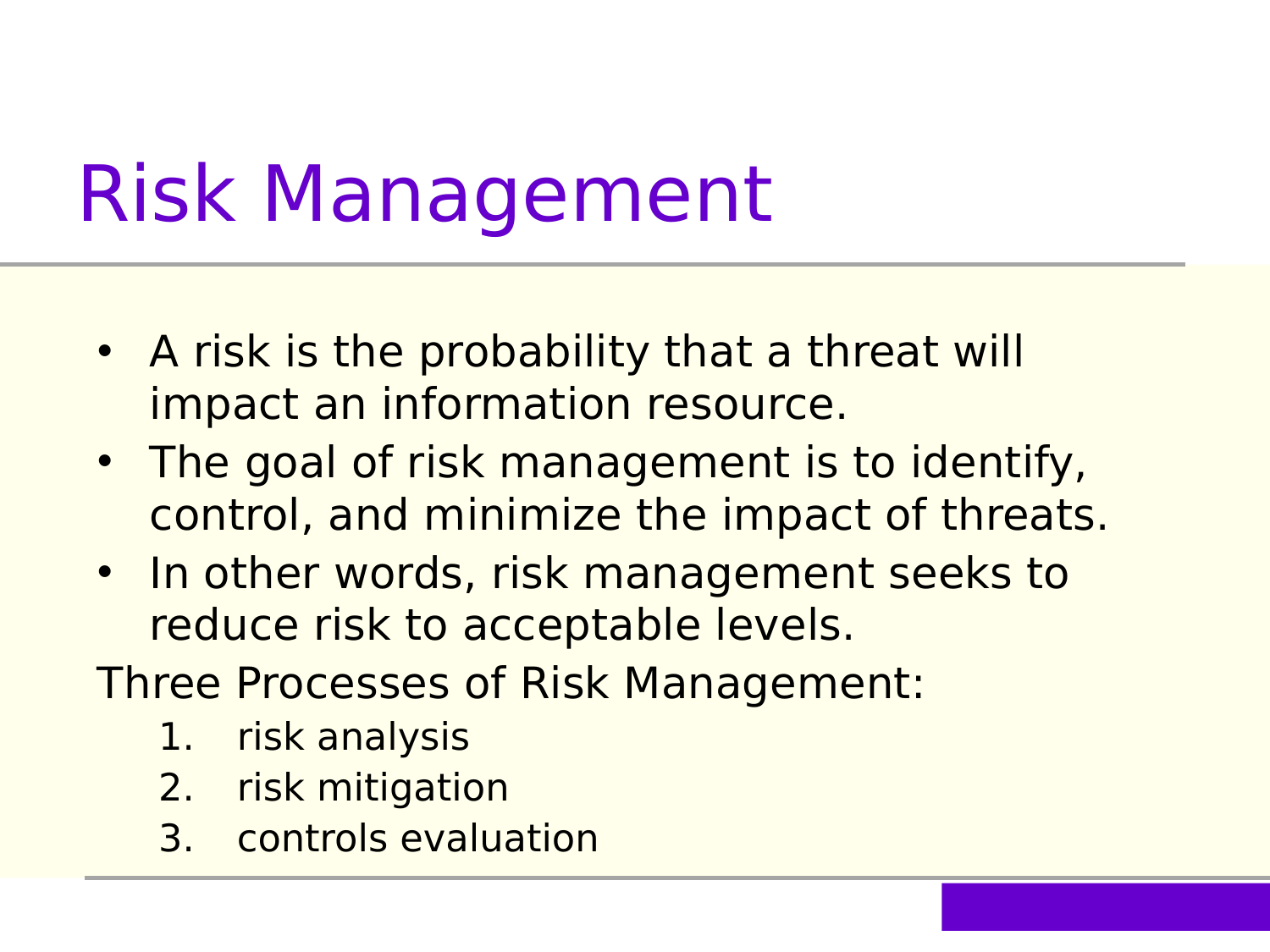

Risk Management
A risk is the probability that a threat will impact an information resource.
The goal of risk management is to identify, control, and minimize the impact of threats.
In other words, risk management seeks to reduce risk to acceptable levels.
Three Processes of Risk Management:
risk analysis
risk mitigation
controls evaluation